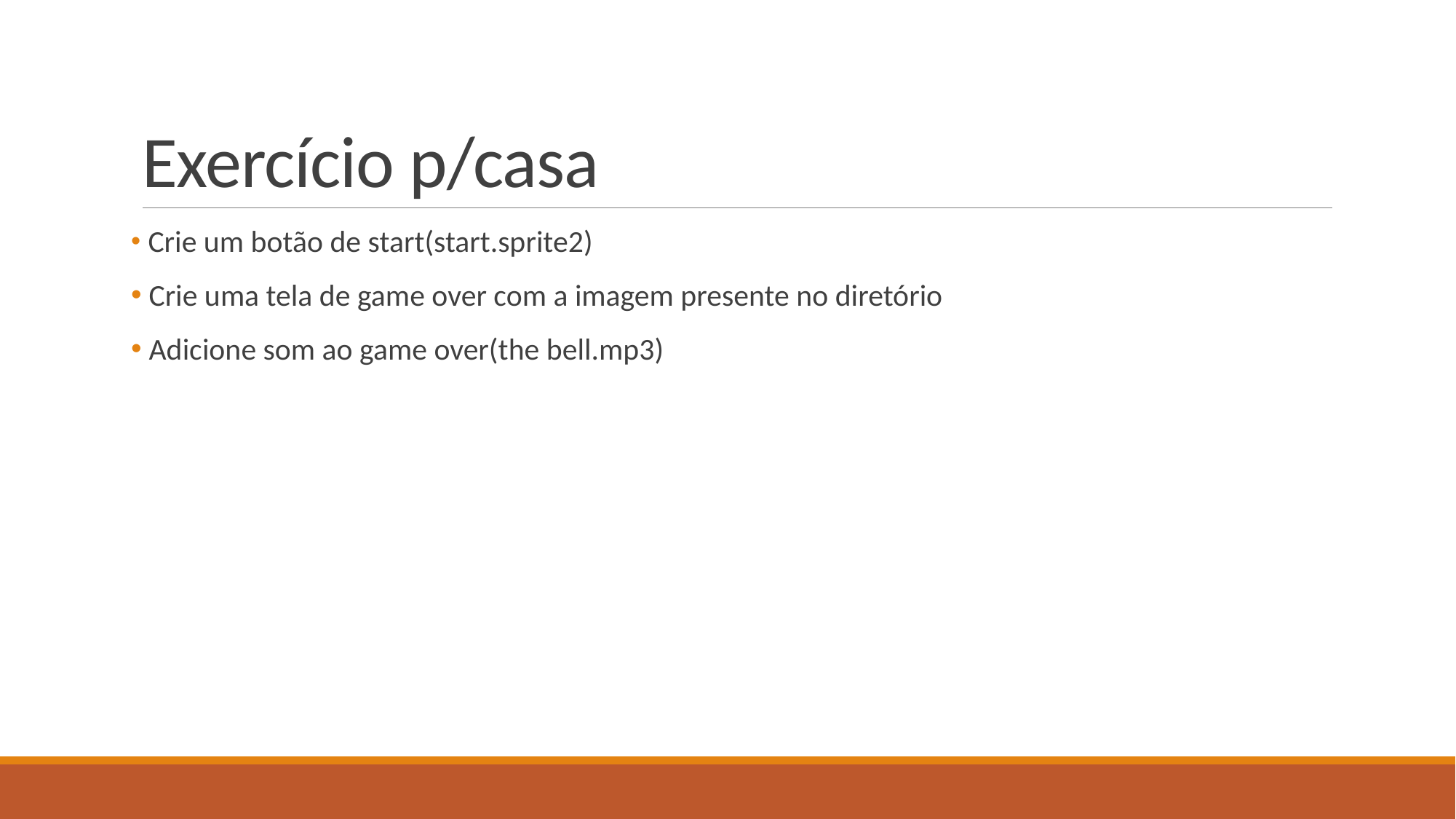

# Exercício p/casa
 Crie um botão de start(start.sprite2)
 Crie uma tela de game over com a imagem presente no diretório
 Adicione som ao game over(the bell.mp3)